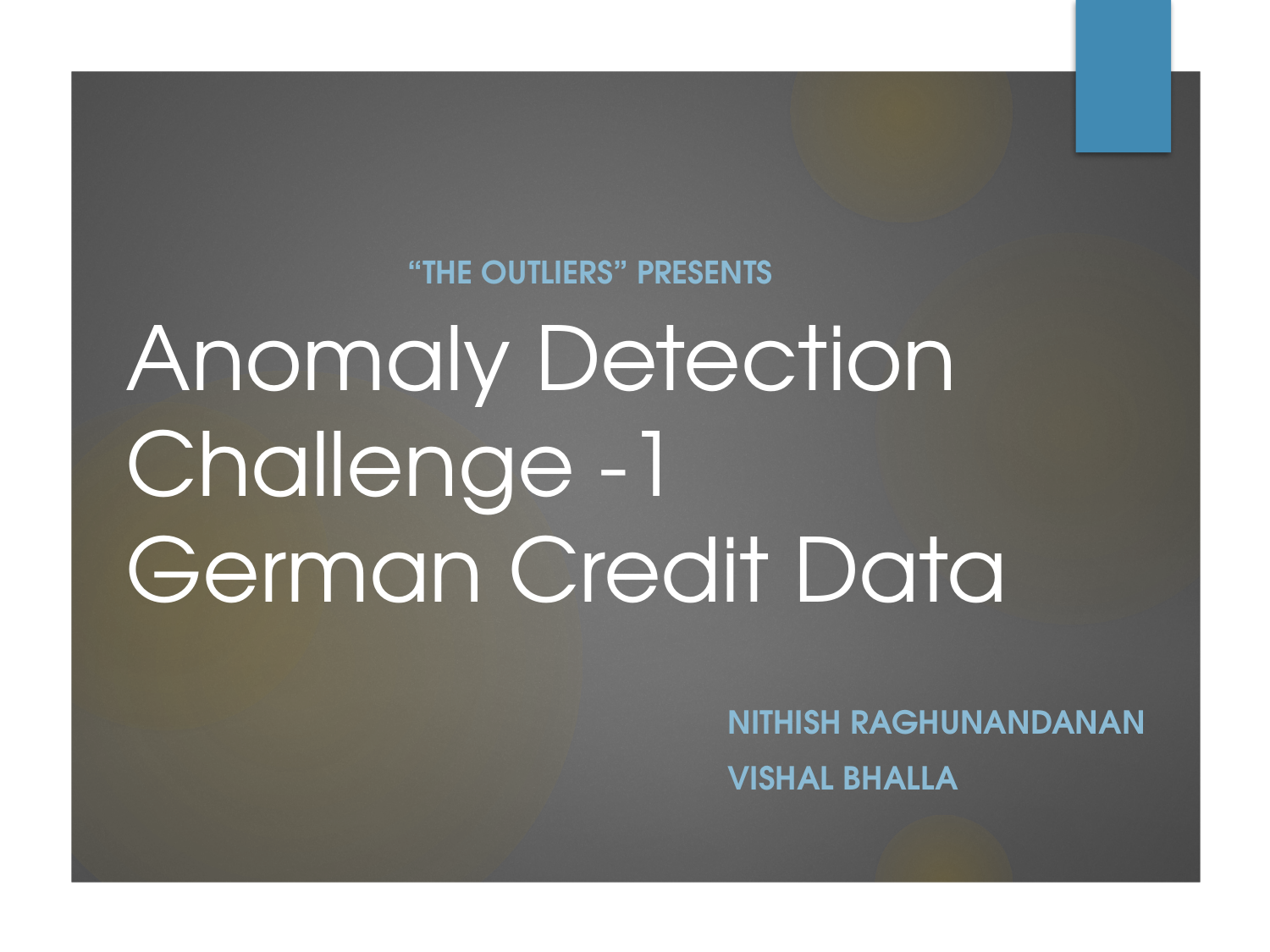

# Anomaly Detection Challenge -1 German Credit Data
“The Outliers” presents
Nithish Raghunandanan
Vishal Bhalla